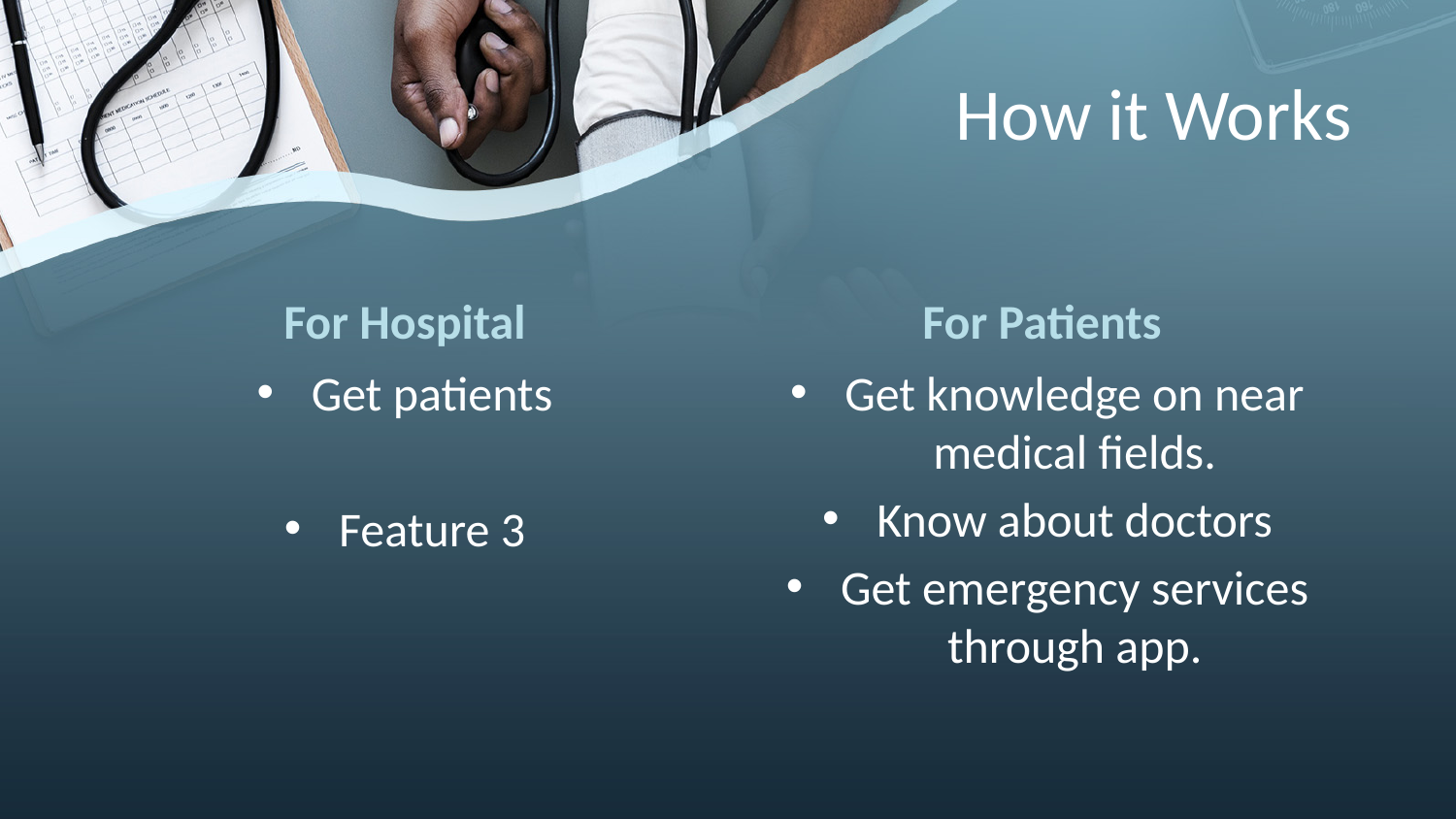

# How it Works
For Hospital
For Patients
Get patients

Feature 3
Get knowledge on near medical fields.
Know about doctors
Get emergency services through app.